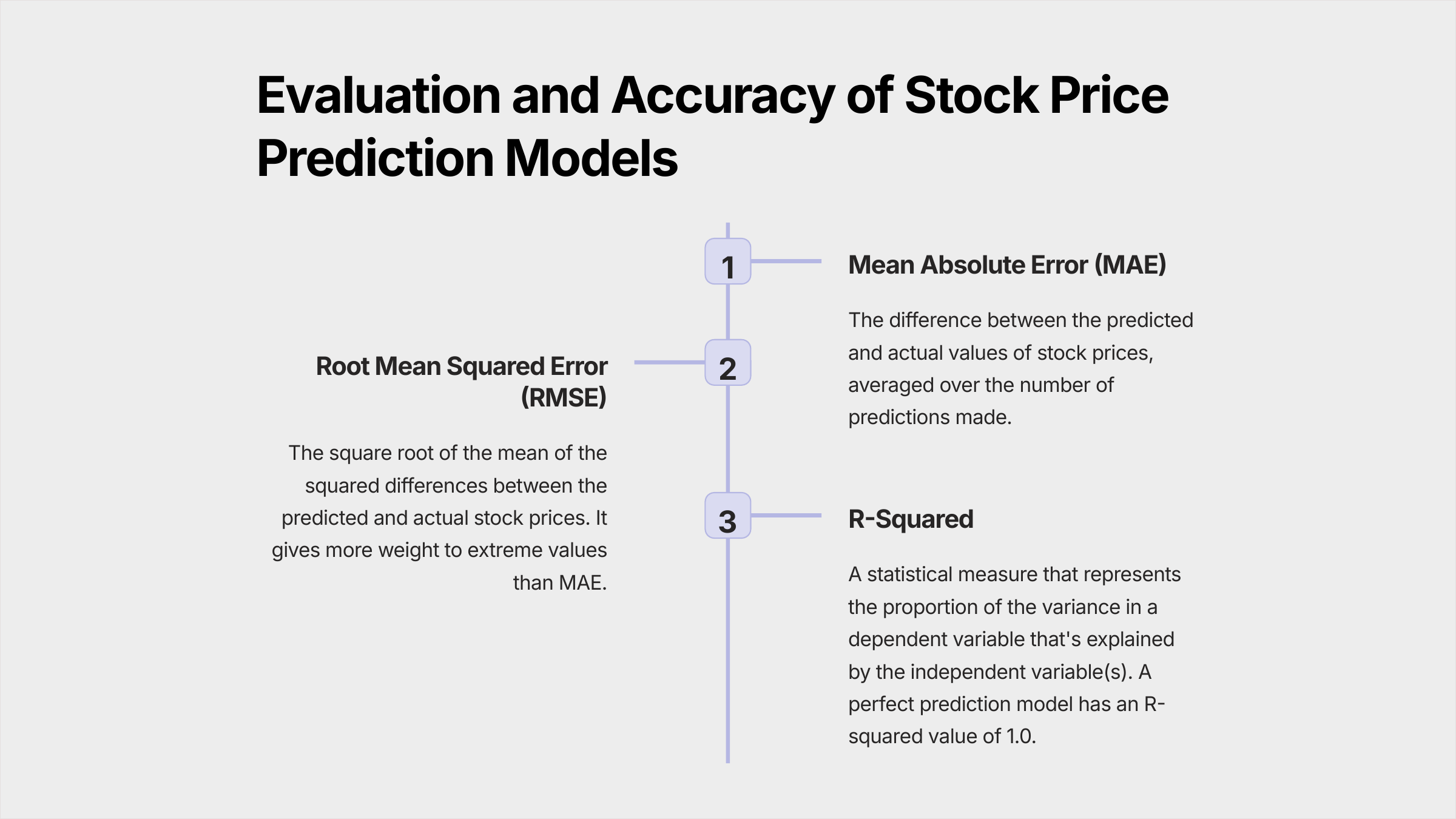

Evaluation and Accuracy of Stock Price Prediction Models

1
Mean Absolute Error (MAE)

The difference between the predicted and actual values of stock prices, averaged over the number of predictions made.

2
Root Mean Squared Error (RMSE)

The square root of the mean of the squared differences between the predicted and actual stock prices. It gives more weight to extreme values than MAE.

3
R-Squared

A statistical measure that represents the proportion of the variance in a dependent variable that's explained by the independent variable(s). A perfect prediction model has an R-squared value of 1.0.